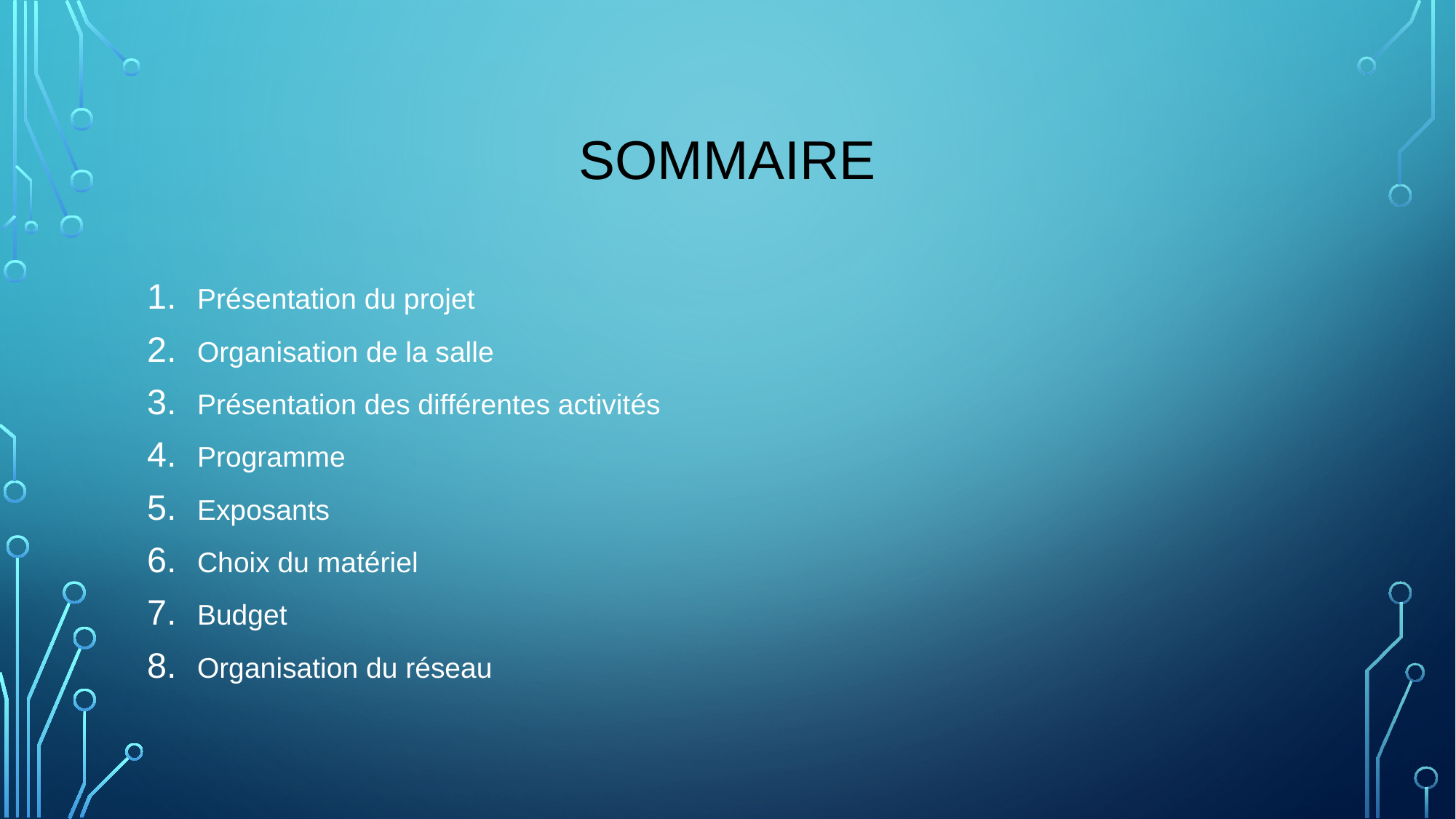

# Sommaire
Présentation du projet
Organisation de la salle
Présentation des différentes activités
Programme
Exposants
Choix du matériel
Budget
Organisation du réseau